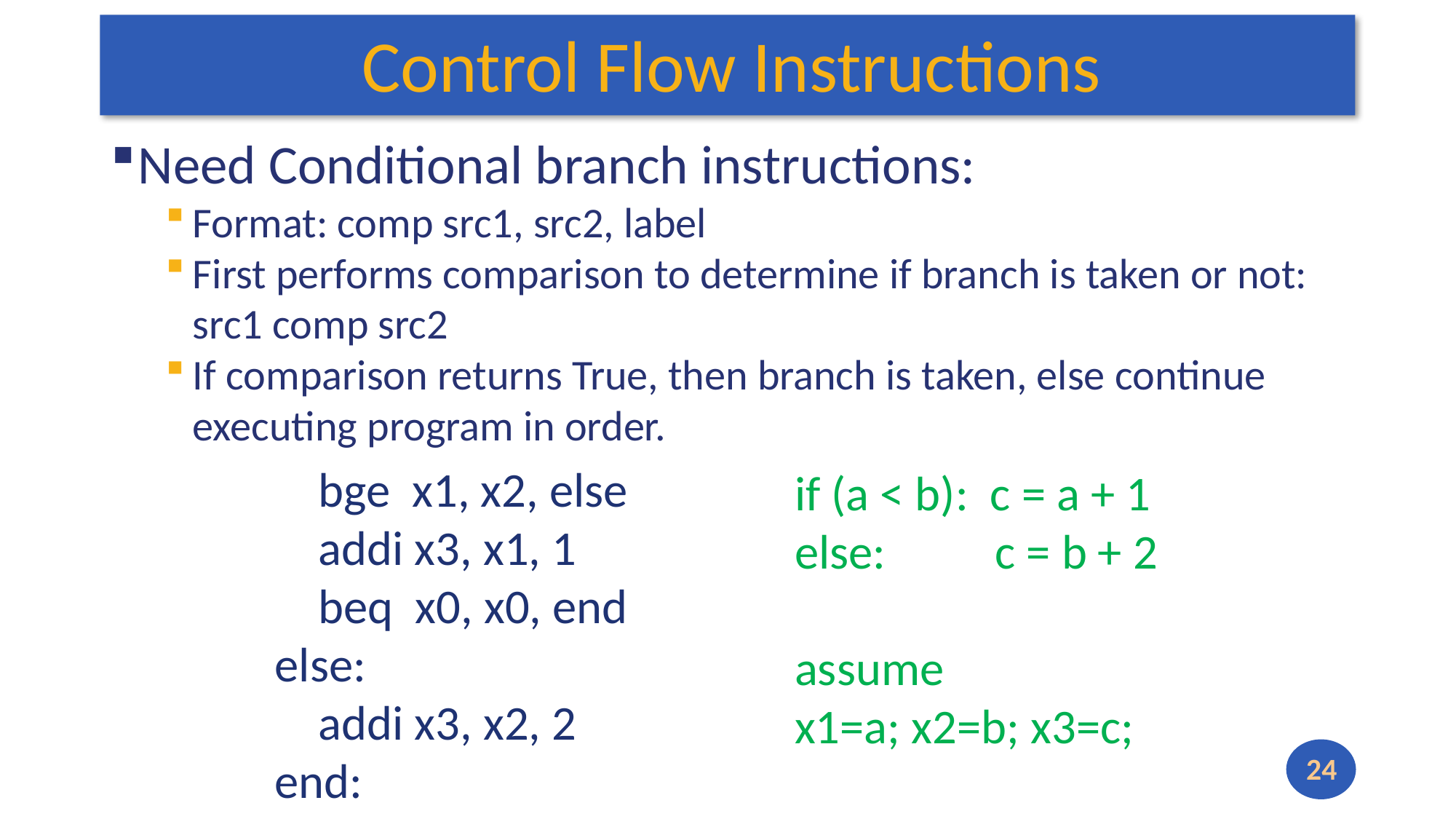

# Control Flow Instructions
Need Conditional branch instructions:
Format: comp src1, src2, label
First performs comparison to determine if branch is taken or not: src1 comp src2
If comparison returns True, then branch is taken, else continue executing program in order.
    bge  x1, x2, else
    addi x3, x1, 1
    beq  x0, x0, end
else:
    addi x3, x2, 2
end:
if (a < b):  c = a + 1
else:          c = b + 2

assume
x1=a; x2=b; x3=c;
24